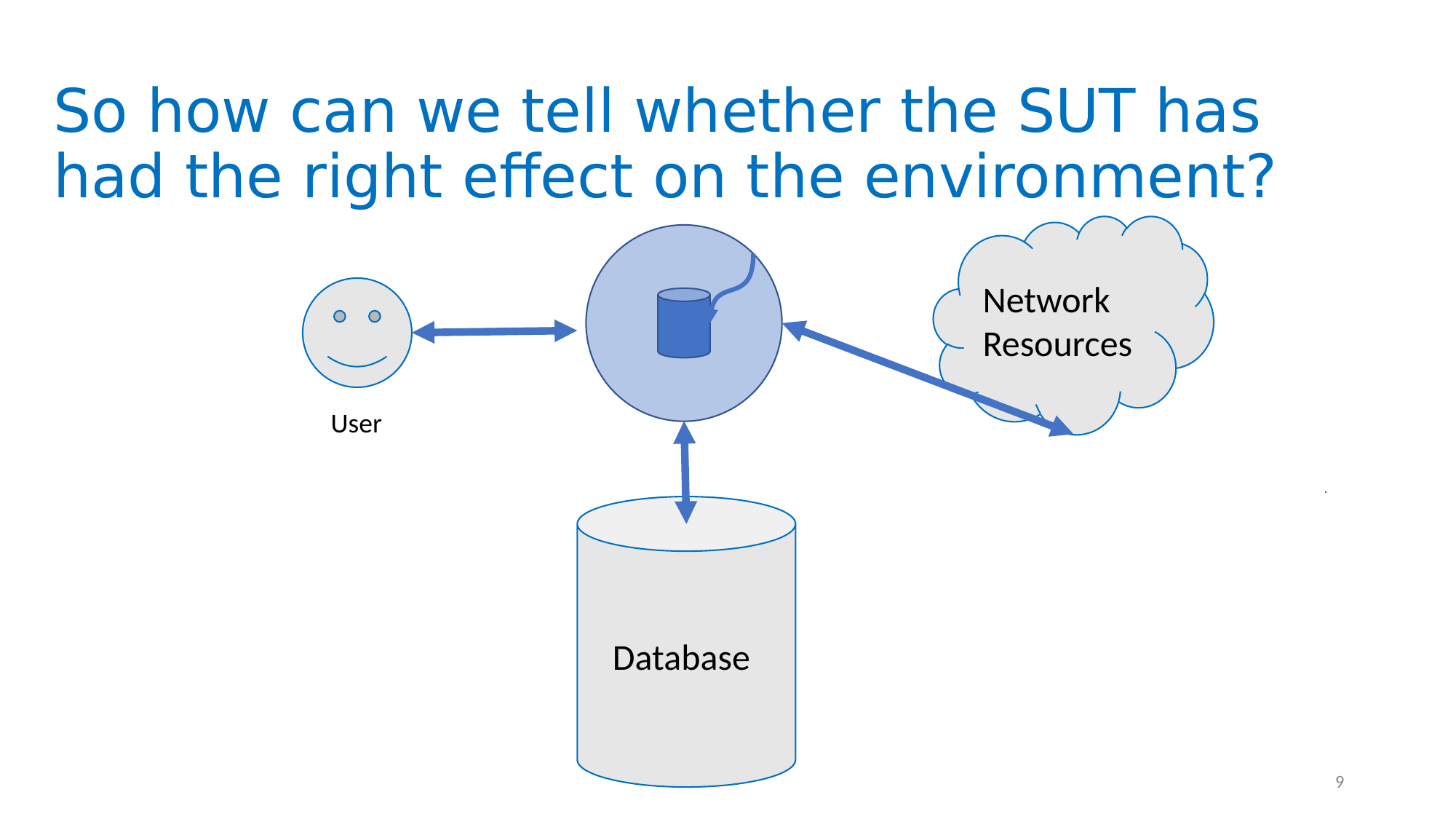

So how can we tell whether the SUT has had the right effect on the environment?
Network
Resources

User

   Database
9